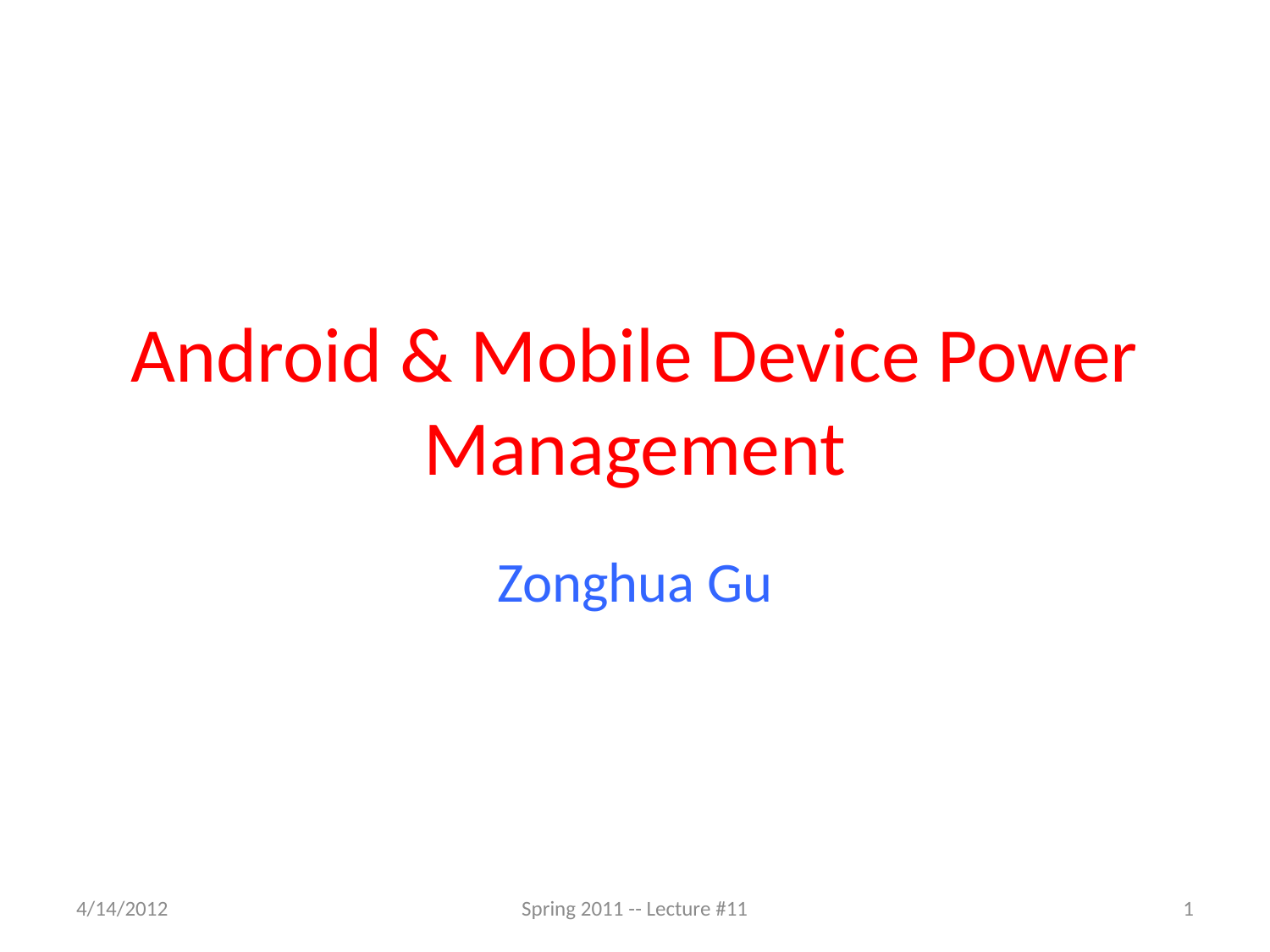

# Android & Mobile Device Power Management
Zonghua Gu
4/14/2012
Spring 2011 -- Lecture #11
1